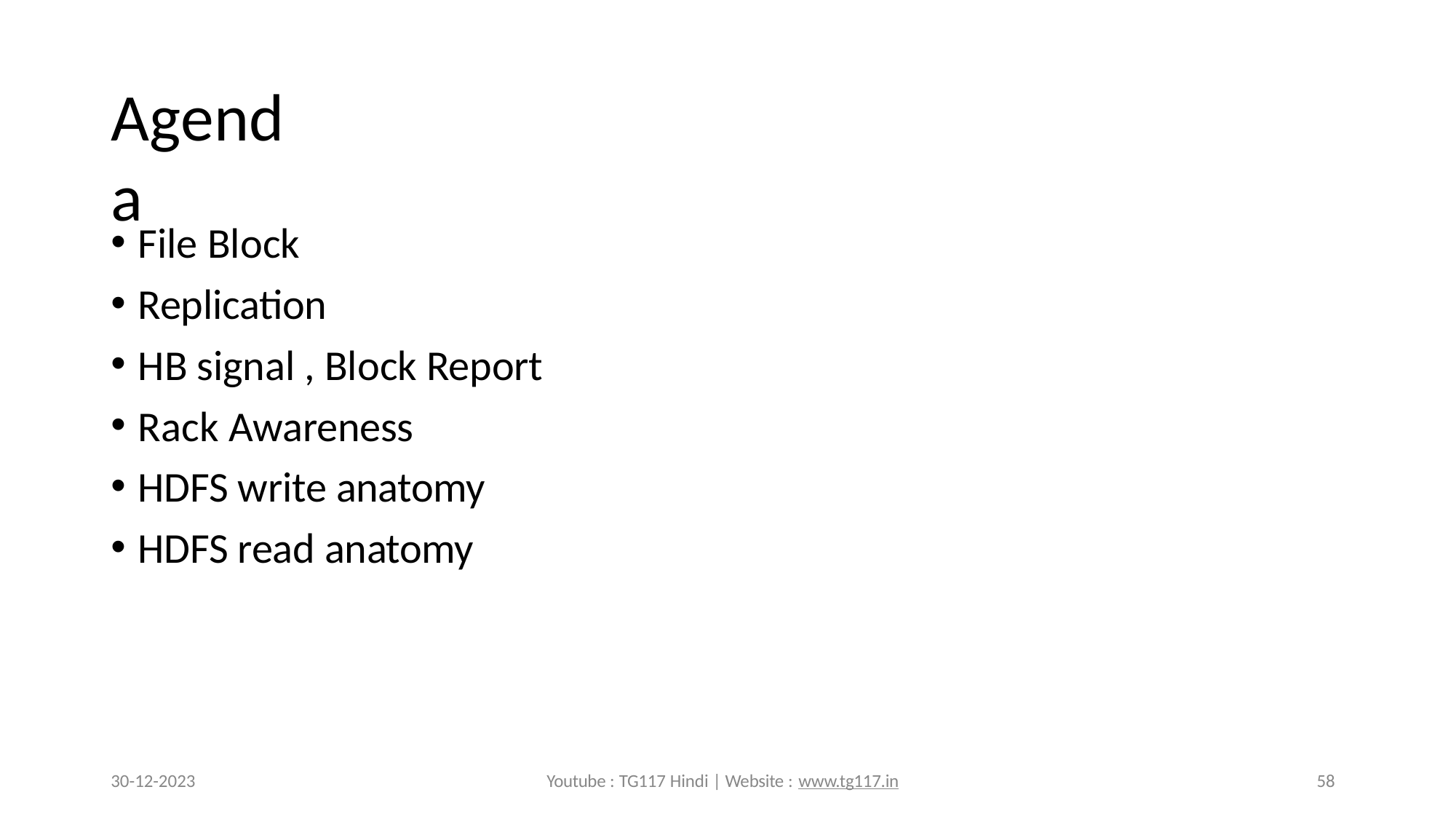

# Agenda
File Block
Replication
HB signal , Block Report
Rack Awareness
HDFS write anatomy
HDFS read anatomy
30-12-2023
Youtube : TG117 Hindi | Website : www.tg117.in
58